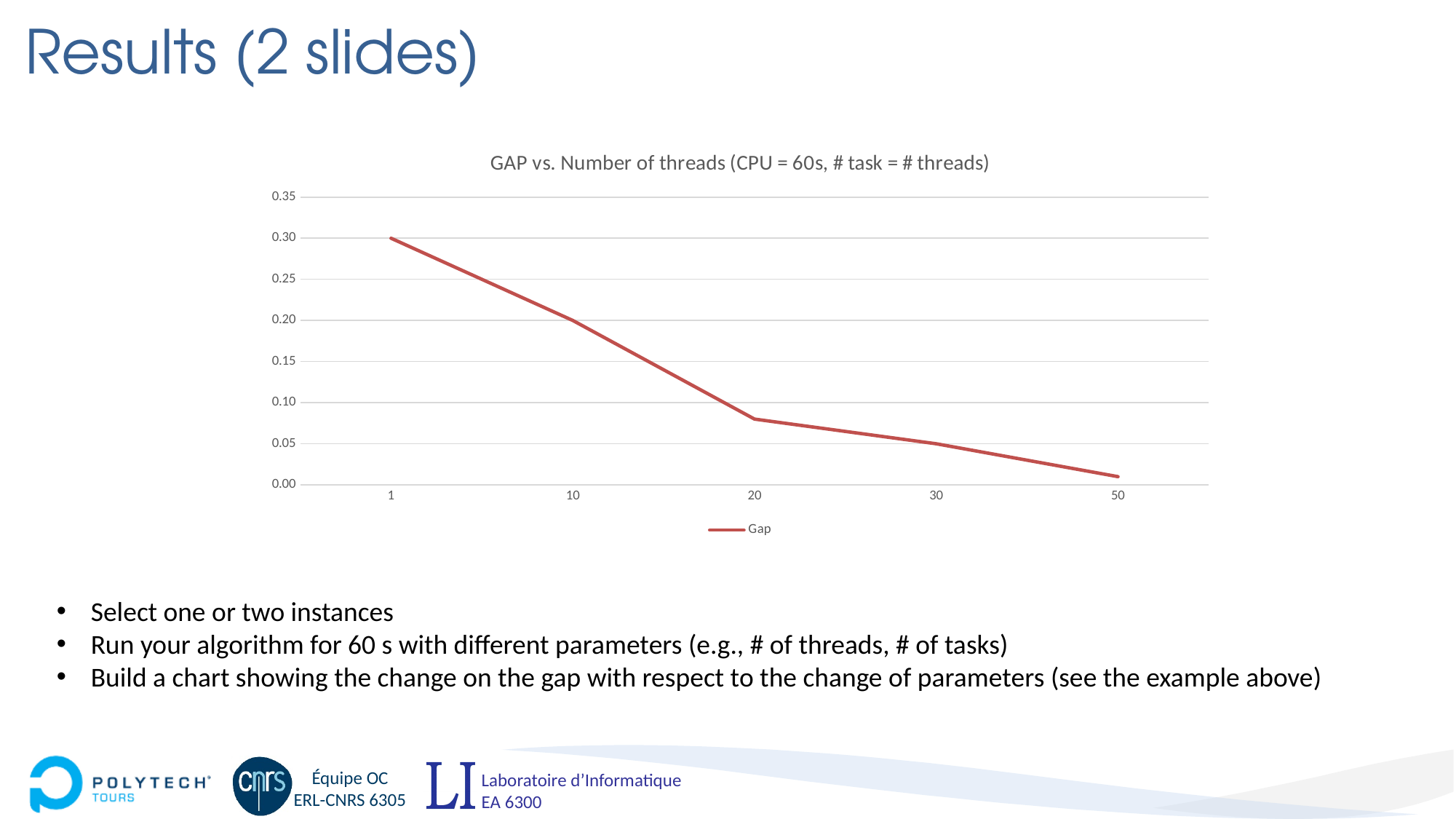

# Results (2 slides)

### Chart: GAP vs. Number of threads (CPU = 60s, # task = # threads)

| Category |  |
|---|---|
| 1 | 0.30000000000000016 |
| 10 | 0.2 |
| 20 | 0.08000000000000006 |
| 30 | 0.05000000000000003 |
| 50 | 0.010000000000000007 |
Select one or two instances
Run your algorithm for 60 s with different parameters (e.g., # of threads, # of tasks)
Build a chart showing the change on the gap with respect to the change of parameters (see the example above)